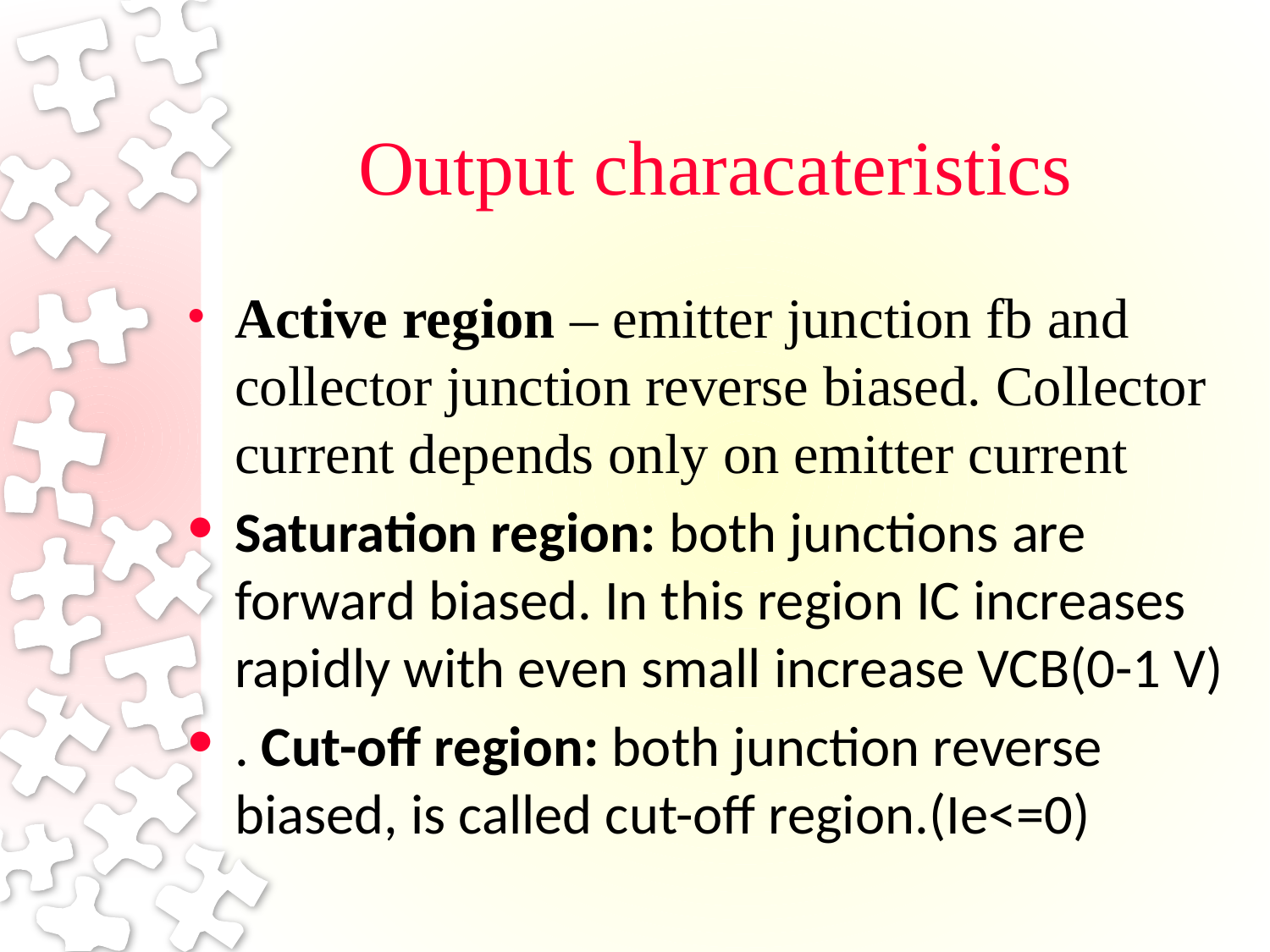

# Output characateristics
Active region – emitter junction fb and collector junction reverse biased. Collector current depends only on emitter current
Saturation region: both junctions are forward biased. In this region IC increases rapidly with even small increase VCB(0-1 V)
. Cut-off region: both junction reverse biased, is called cut-off region.(Ie<=0)